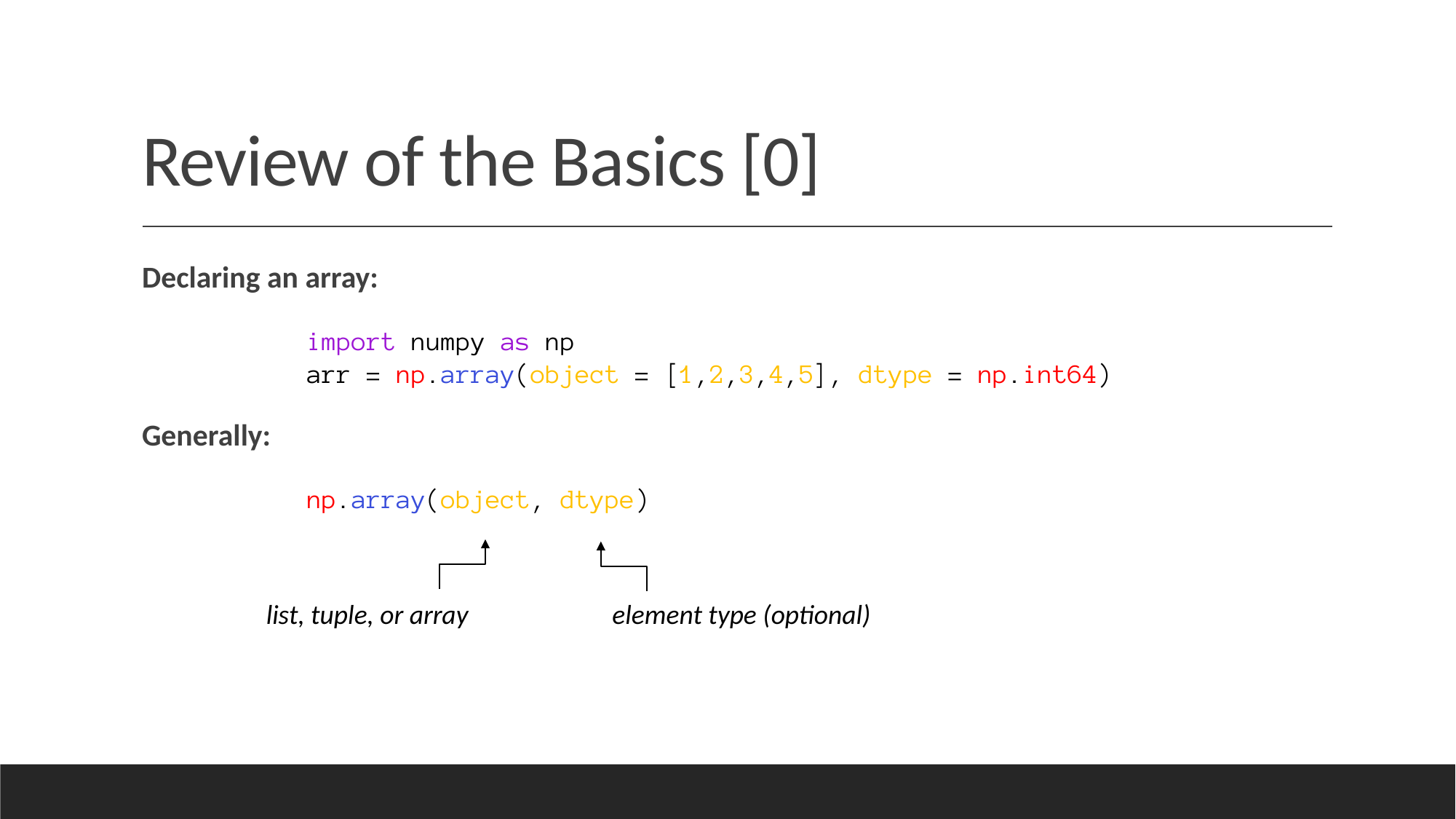

# Review of the Basics [0]
Declaring an array:
import numpy as np
arr = np.array(object = [1,2,3,4,5], dtype = np.int64)
Generally:
np.array(object, dtype)
list, tuple, or array
element type (optional)